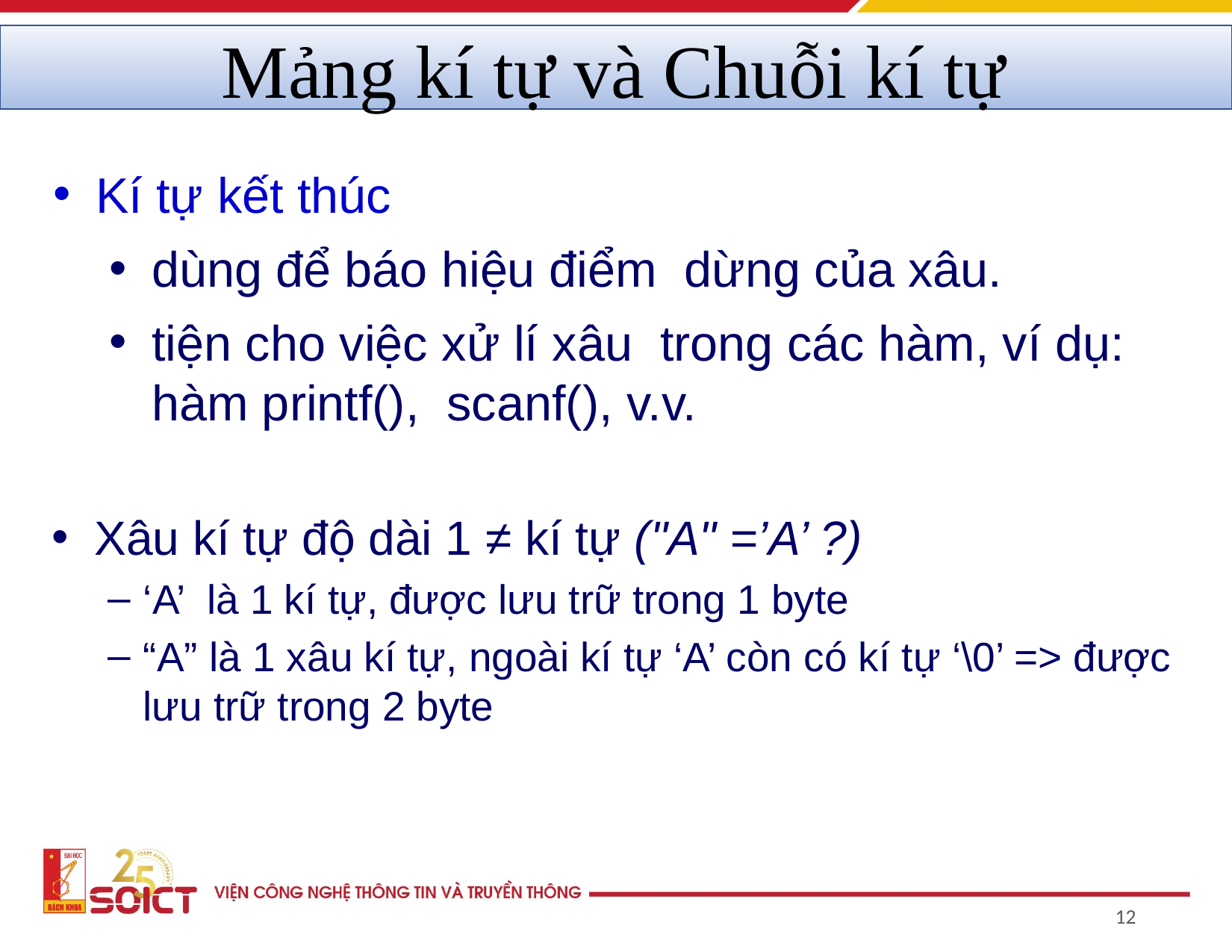

# Mảng kí tự và Chuỗi kí tự

Kí tự kết thúc
dùng để báo hiệu điểm  dừng của xâu.
tiện cho việc xử lí xâu  trong các hàm, ví dụ: hàm printf(),  scanf(), v.v.

Xâu kí tự độ dài 1 ≠ kí tự ("A" =’A’ ?)
‘A’  là 1 kí tự, được lưu trữ trong 1 byte
“A” là 1 xâu kí tự, ngoài kí tự ‘A’ còn có kí tự ‘\0’ => được lưu trữ trong 2 byte
12